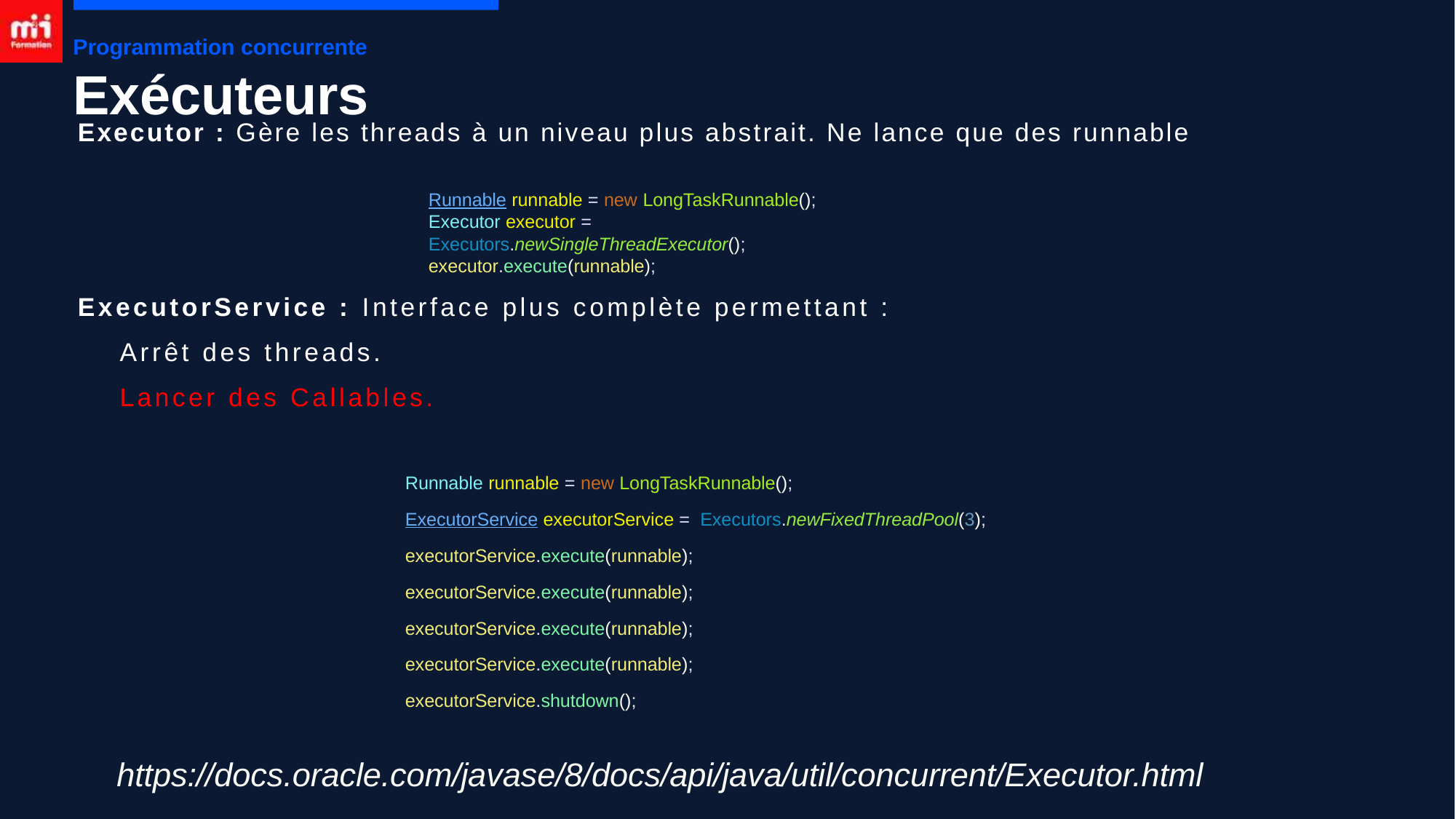

Programmation concurrente
# Exécuteurs
Executor : Gère les threads à un niveau plus abstrait. Ne lance que des runnable

Runnable runnable = new LongTaskRunnable();  Executor executor =  Executors.newSingleThreadExecutor();  executor.execute(runnable);
ExecutorService : Interface plus complète permettant :
    Arrêt des threads.
    Lancer des Callables.

Runnable runnable = new LongTaskRunnable();
ExecutorService executorService =  Executors.newFixedThreadPool(3);
executorService.execute(runnable);
executorService.execute(runnable);
executorService.execute(runnable);
executorService.execute(runnable);
executorService.shutdown();

https://docs.oracle.com/javase/8/docs/api/java/util/concurrent/Executor.html